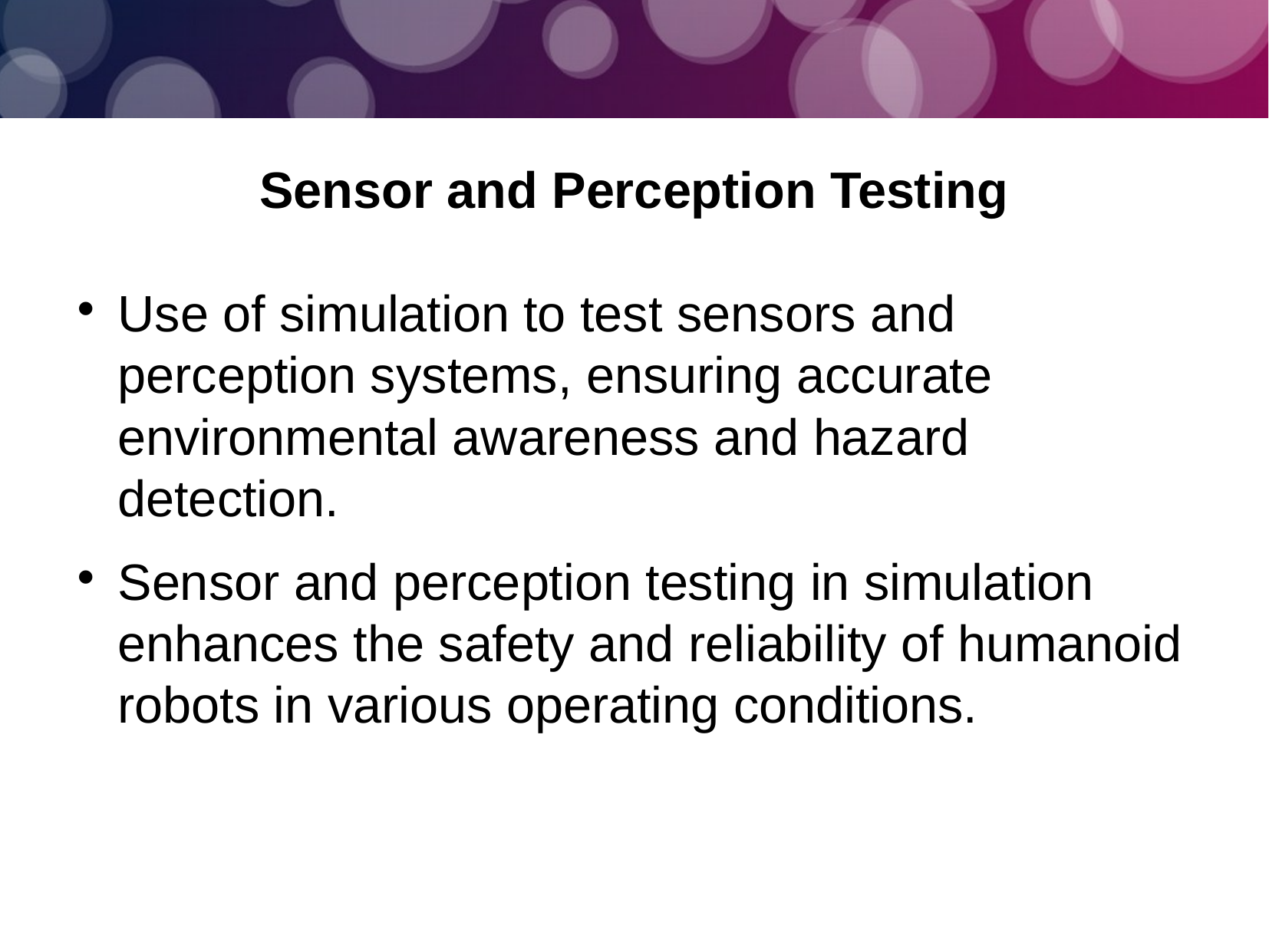

Sensor and Perception Testing
Use of simulation to test sensors and perception systems, ensuring accurate environmental awareness and hazard detection.
Sensor and perception testing in simulation enhances the safety and reliability of humanoid robots in various operating conditions.